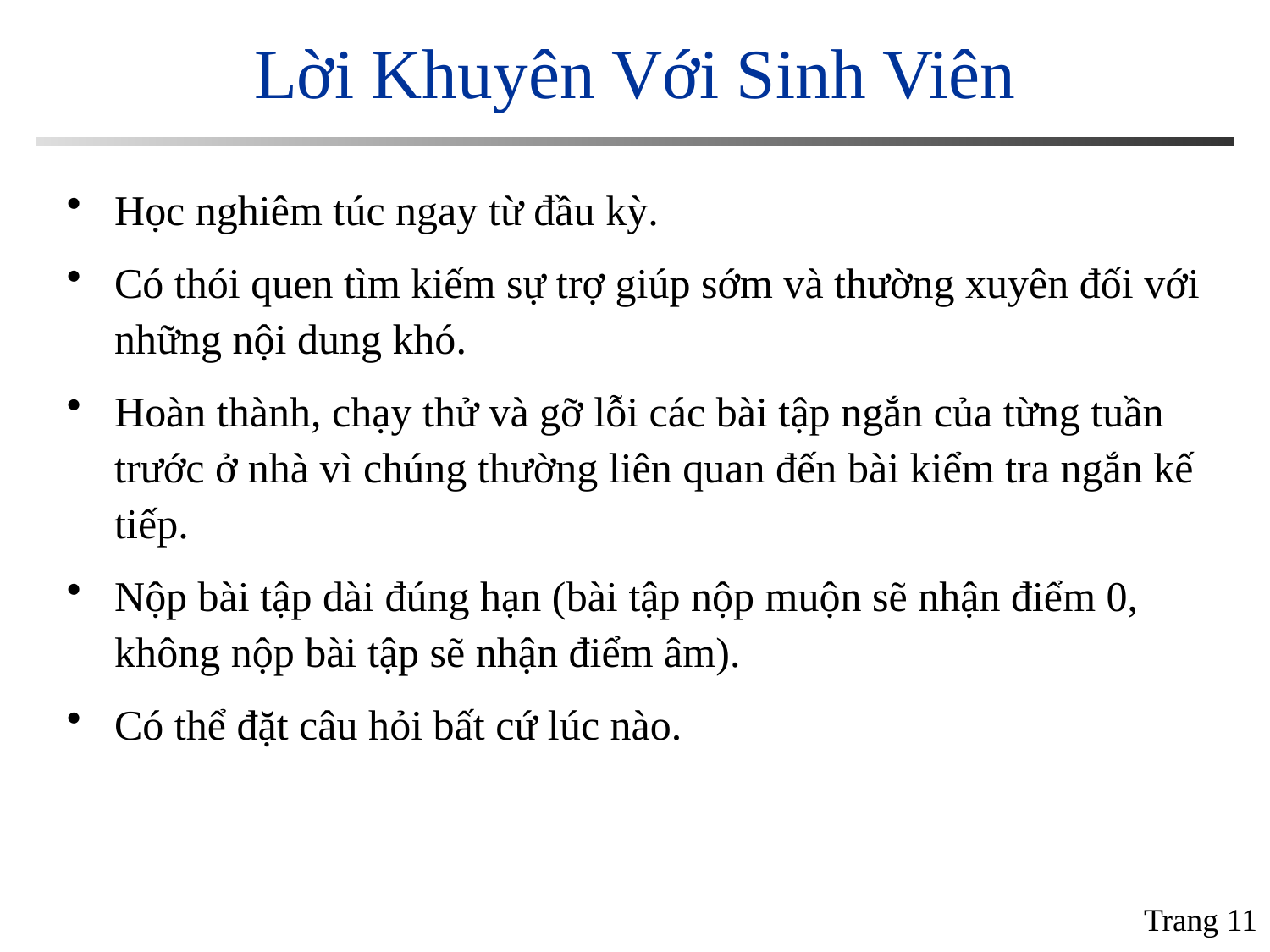

# Lời Khuyên Với Sinh Viên
Học nghiêm túc ngay từ đầu kỳ.
Có thói quen tìm kiếm sự trợ giúp sớm và thường xuyên đối với những nội dung khó.
Hoàn thành, chạy thử và gỡ lỗi các bài tập ngắn của từng tuần trước ở nhà vì chúng thường liên quan đến bài kiểm tra ngắn kế tiếp.
Nộp bài tập dài đúng hạn (bài tập nộp muộn sẽ nhận điểm 0, không nộp bài tập sẽ nhận điểm âm).
Có thể đặt câu hỏi bất cứ lúc nào.
Trang 11